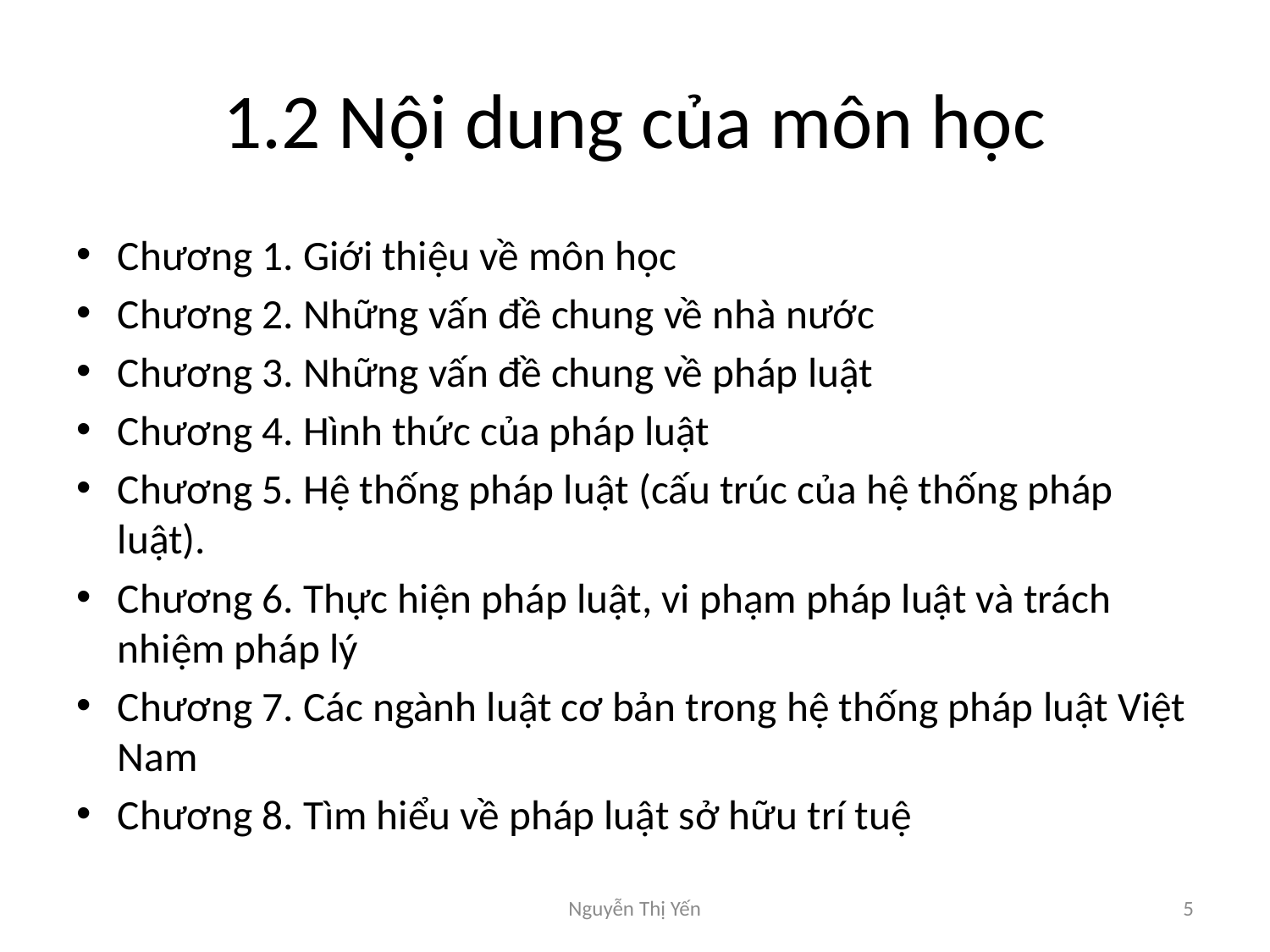

# 1.2 Nội dung của môn học
Chương 1. Giới thiệu về môn học
Chương 2. Những vấn đề chung về nhà nước
Chương 3. Những vấn đề chung về pháp luật
Chương 4. Hình thức của pháp luật
Chương 5. Hệ thống pháp luật (cấu trúc của hệ thống pháp luật).
Chương 6. Thực hiện pháp luật, vi phạm pháp luật và trách nhiệm pháp lý
Chương 7. Các ngành luật cơ bản trong hệ thống pháp luật Việt Nam
Chương 8. Tìm hiểu về pháp luật sở hữu trí tuệ
Nguyễn Thị Yến
5